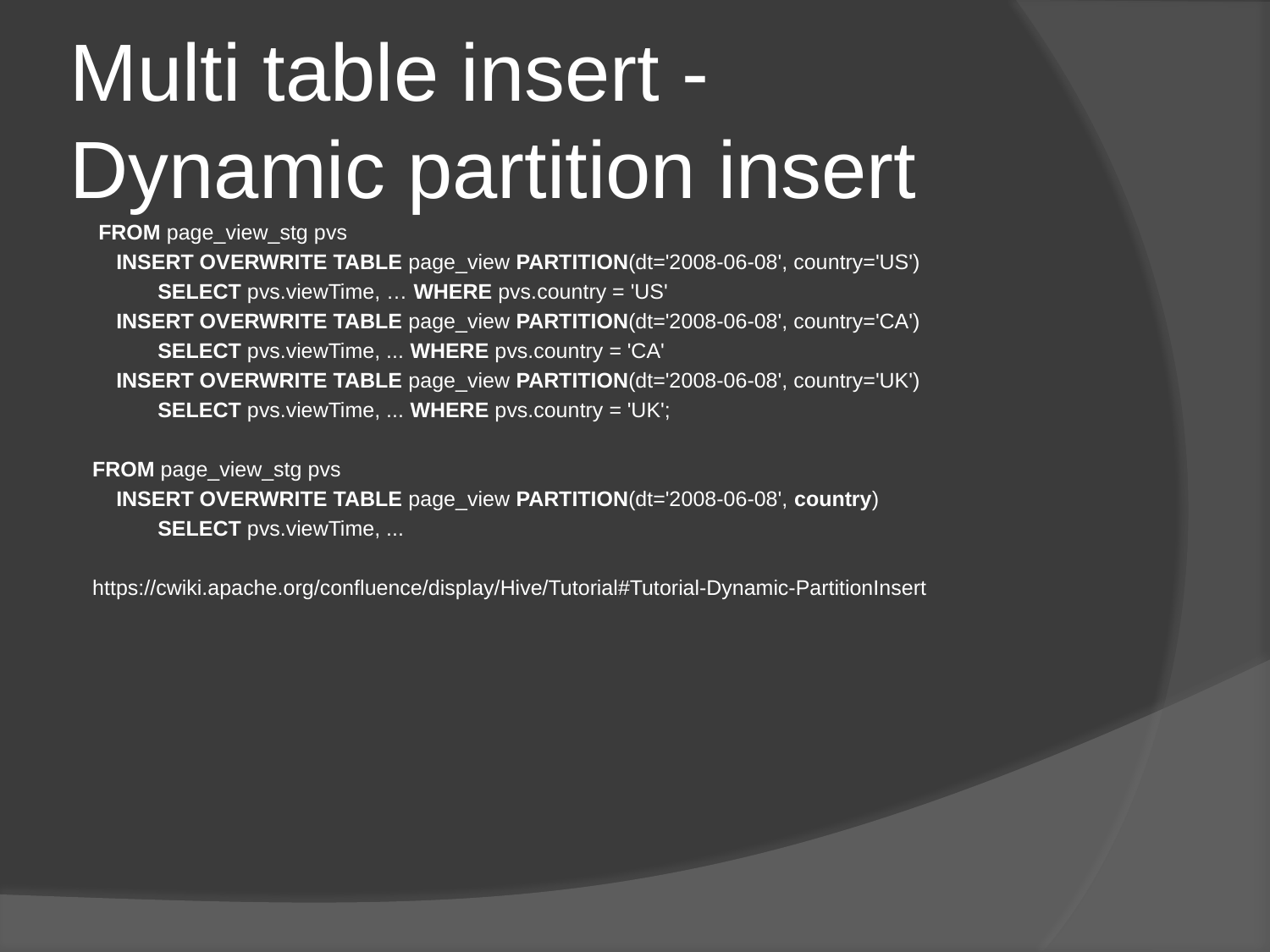

# Multi table insert - Dynamic partition insert
 FROM page_view_stg pvs
    INSERT OVERWRITE TABLE page_view PARTITION(dt='2008-06-08', country='US')
           SELECT pvs.viewTime, … WHERE pvs.country = 'US'
    INSERT OVERWRITE TABLE page_view PARTITION(dt='2008-06-08', country='CA')
           SELECT pvs.viewTime, ... WHERE pvs.country = 'CA'
    INSERT OVERWRITE TABLE page_view PARTITION(dt='2008-06-08', country='UK')
           SELECT pvs.viewTime, ... WHERE pvs.country = 'UK';

FROM page_view_stg pvs
    INSERT OVERWRITE TABLE page_view PARTITION(dt='2008-06-08', country)
           SELECT pvs.viewTime, ...

https://cwiki.apache.org/confluence/display/Hive/Tutorial#Tutorial-Dynamic-PartitionInsert